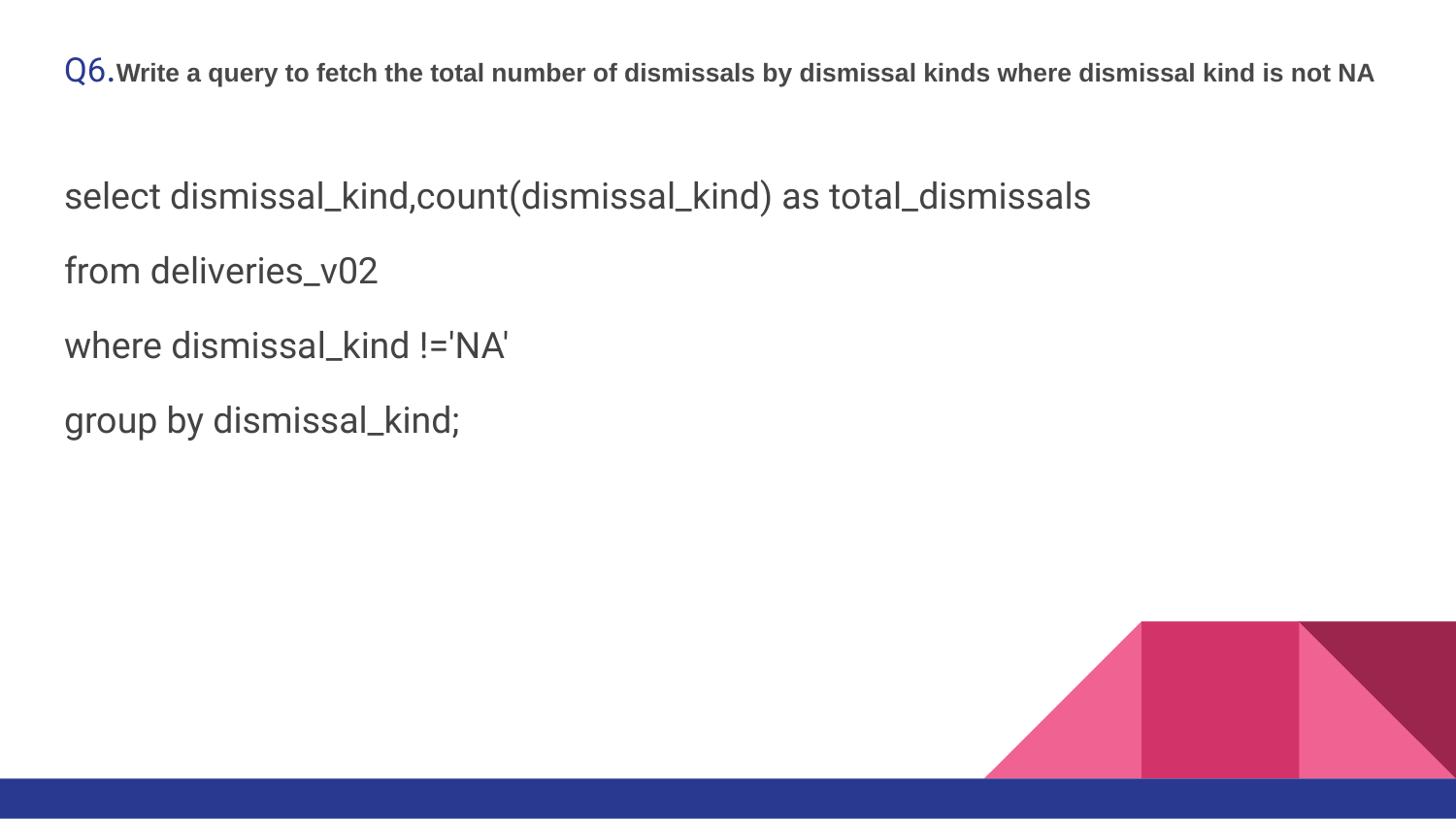

# Q6.Write a query to fetch the total number of dismissals by dismissal kinds where dismissal kind is not NA

select dismissal_kind,count(dismissal_kind) as total_dismissals
from deliveries_v02
where dismissal_kind !='NA'
group by dismissal_kind;